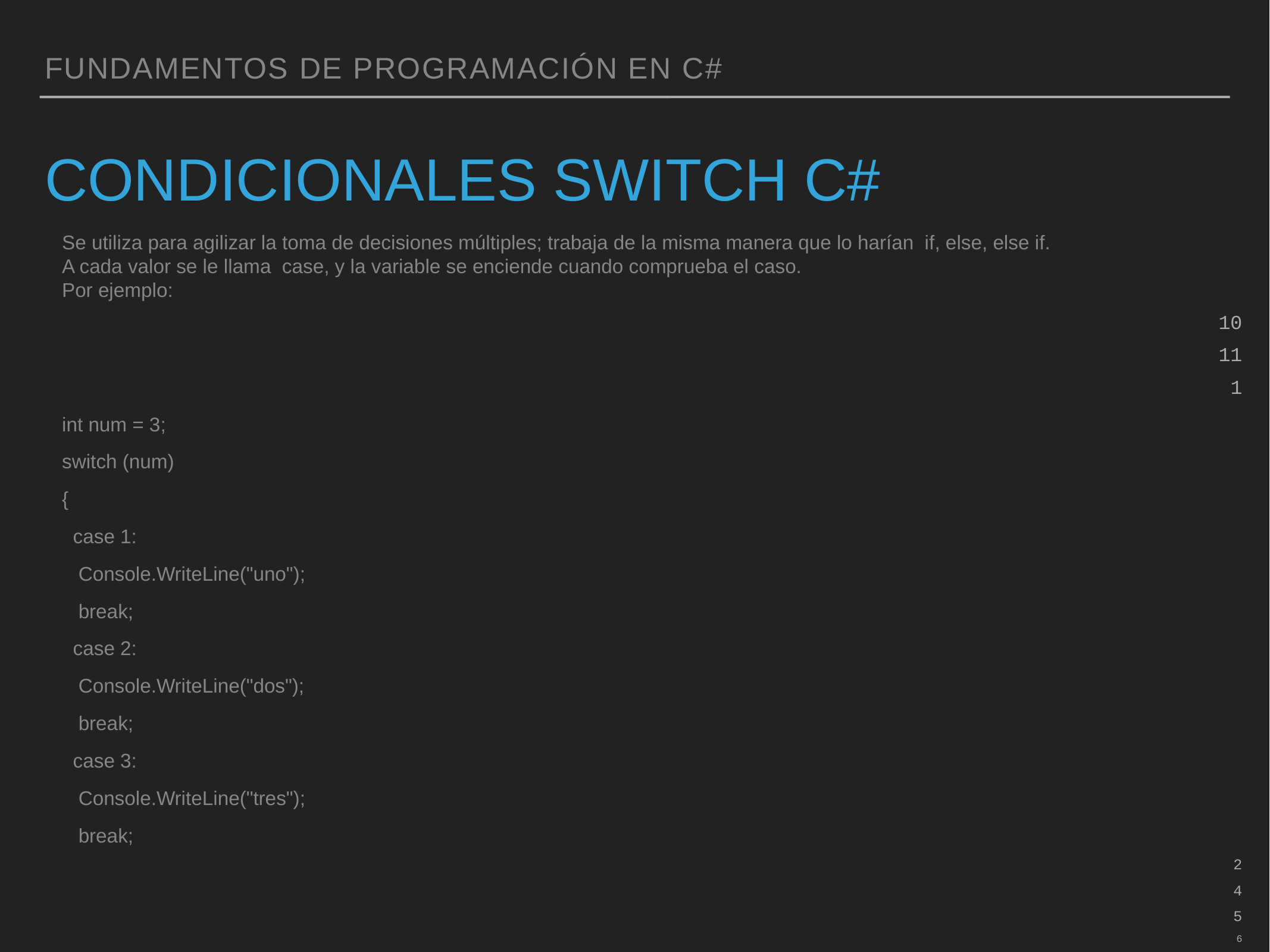

Fundamentos de programación en C#
# Condicionales switch c#
Se utiliza para agilizar la toma de decisiones múltiples; trabaja de la misma manera que lo harían  if, else, else if.
A cada valor se le llama  case, y la variable se enciende cuando comprueba el caso.
Por ejemplo:
10
11
1
int num = 3;
switch (num)
{
  case 1:
   Console.WriteLine("uno");
   break;
  case 2:
   Console.WriteLine("dos");
   break;
  case 3:
   Console.WriteLine("tres");
   break;
2
4
5
6
7
8
9

2
3
4
5
6
7
8
9
10
11
12
13
14
int num = 3;
switch (num)
{
  case 1:
   Console.WriteLine("uno");
   break;
  case 2:
   Console.WriteLine("dos");
   break;
  case 3:
   Console.WriteLine("tres");
   break;
}